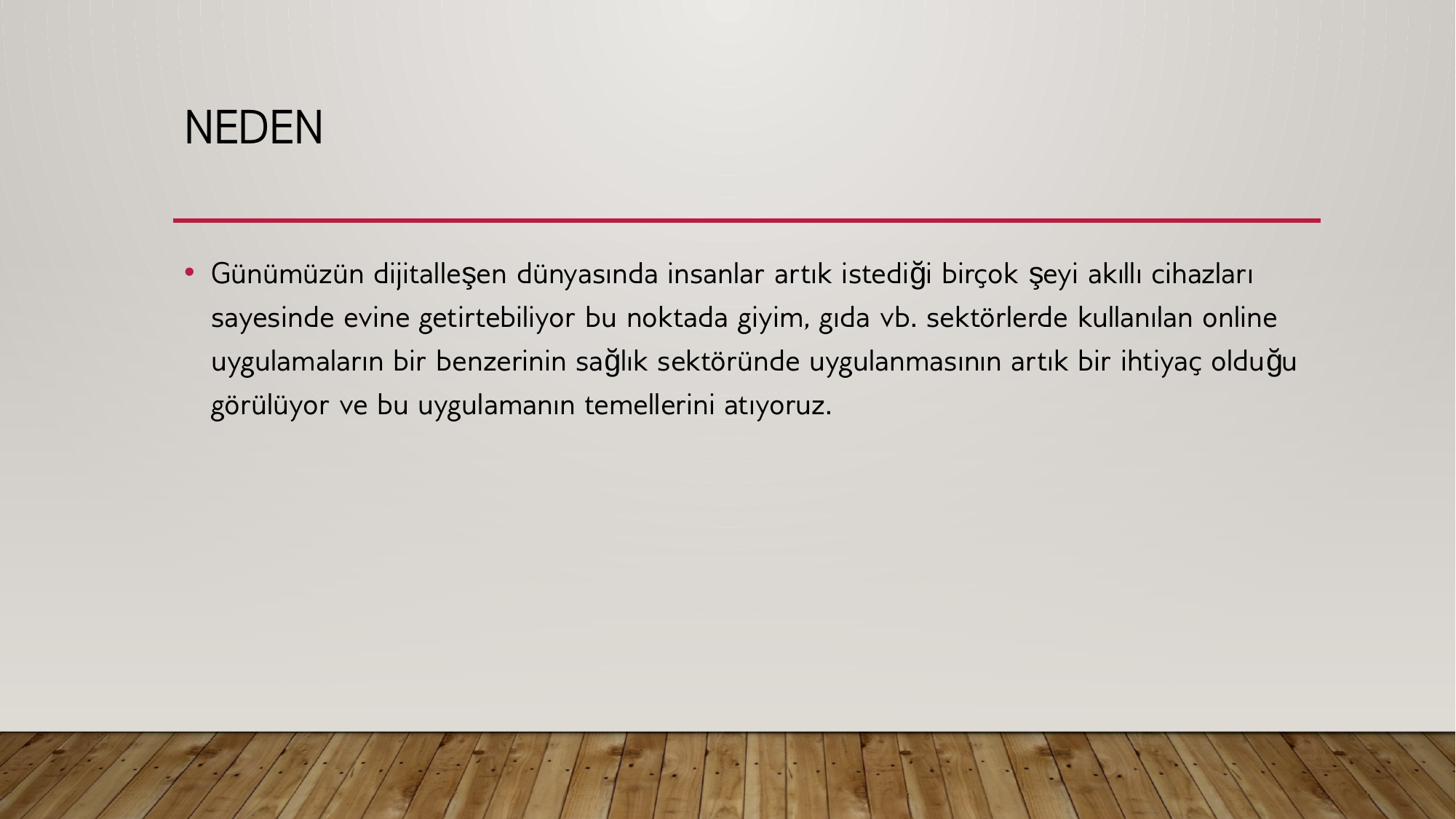

# neden
Günümüzün dijitalleşen dünyasında insanlar artık istediği birçok şeyi akıllı cihazları sayesinde evine getirtebiliyor bu noktada giyim, gıda vb. sektörlerde kullanılan online uygulamaların bir benzerinin sağlık sektöründe uygulanmasının artık bir ihtiyaç olduğu görülüyor ve bu uygulamanın temellerini atıyoruz.